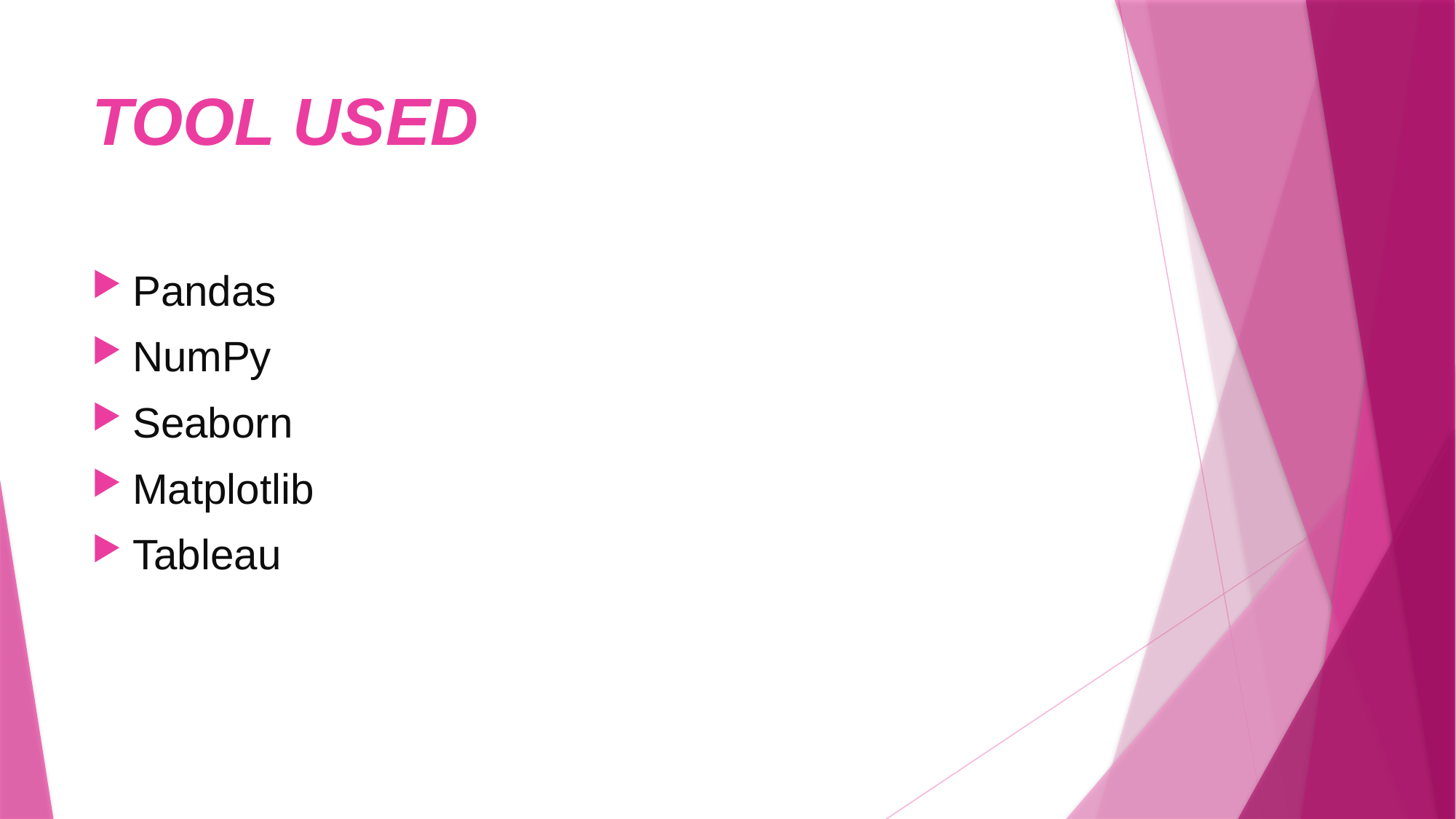

# TOOL USED
Pandas
NumPy
Seaborn
Matplotlib
Tableau